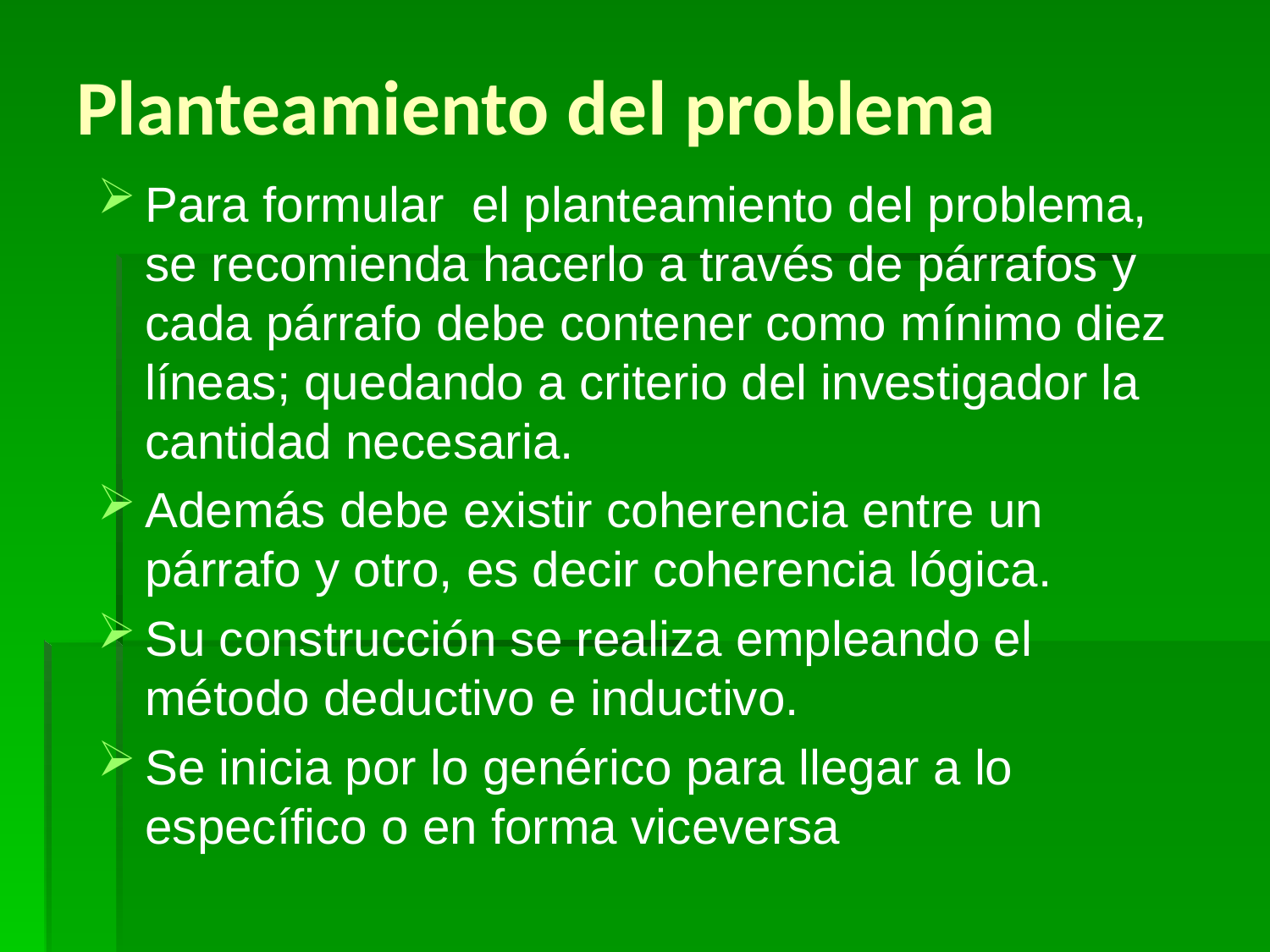

# Planteamiento del problema
Para formular  el planteamiento del problema, se recomienda hacerlo a través de párrafos y cada párrafo debe contener como mínimo diez líneas; quedando a criterio del investigador la cantidad necesaria.
Además debe existir coherencia entre un párrafo y otro, es decir coherencia lógica.
Su construcción se realiza empleando el método deductivo e inductivo.
Se inicia por lo genérico para llegar a lo específico o en forma viceversa